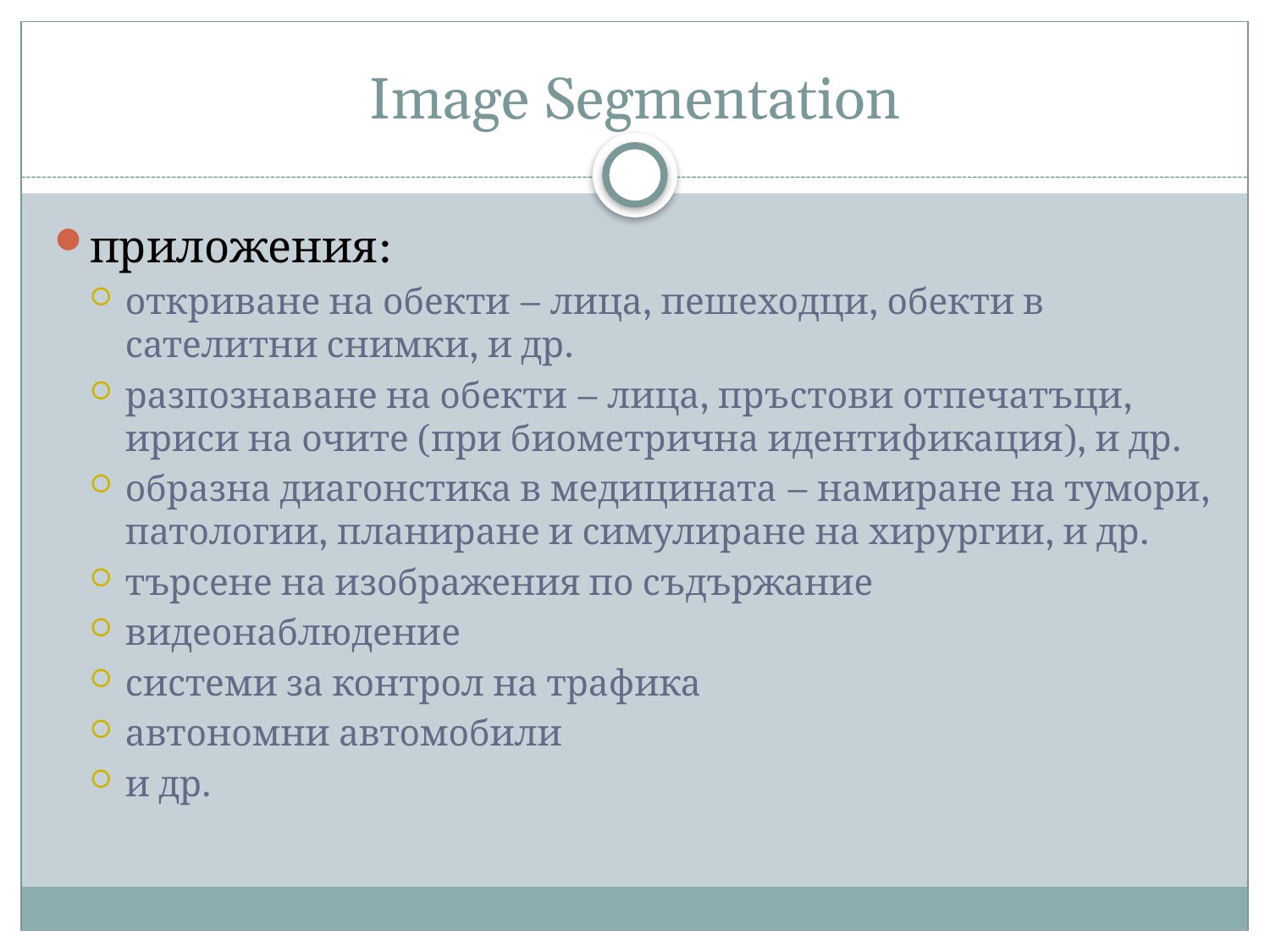

# Image Segmentation
приложения:
откриване на обекти – лица, пешеходци, обекти в сателитни снимки, и др.
разпознаване на обекти – лица, пръстови отпечатъци, ириси на очите (при биометрична идентификация), и др.
образна диагонстика в медицината – намиране на тумори, патологии, планиране и симулиране на хирургии, и др.
търсене на изображения по съдържание
видеонаблюдение
системи за контрол на трафика
автономни автомобили
и др.